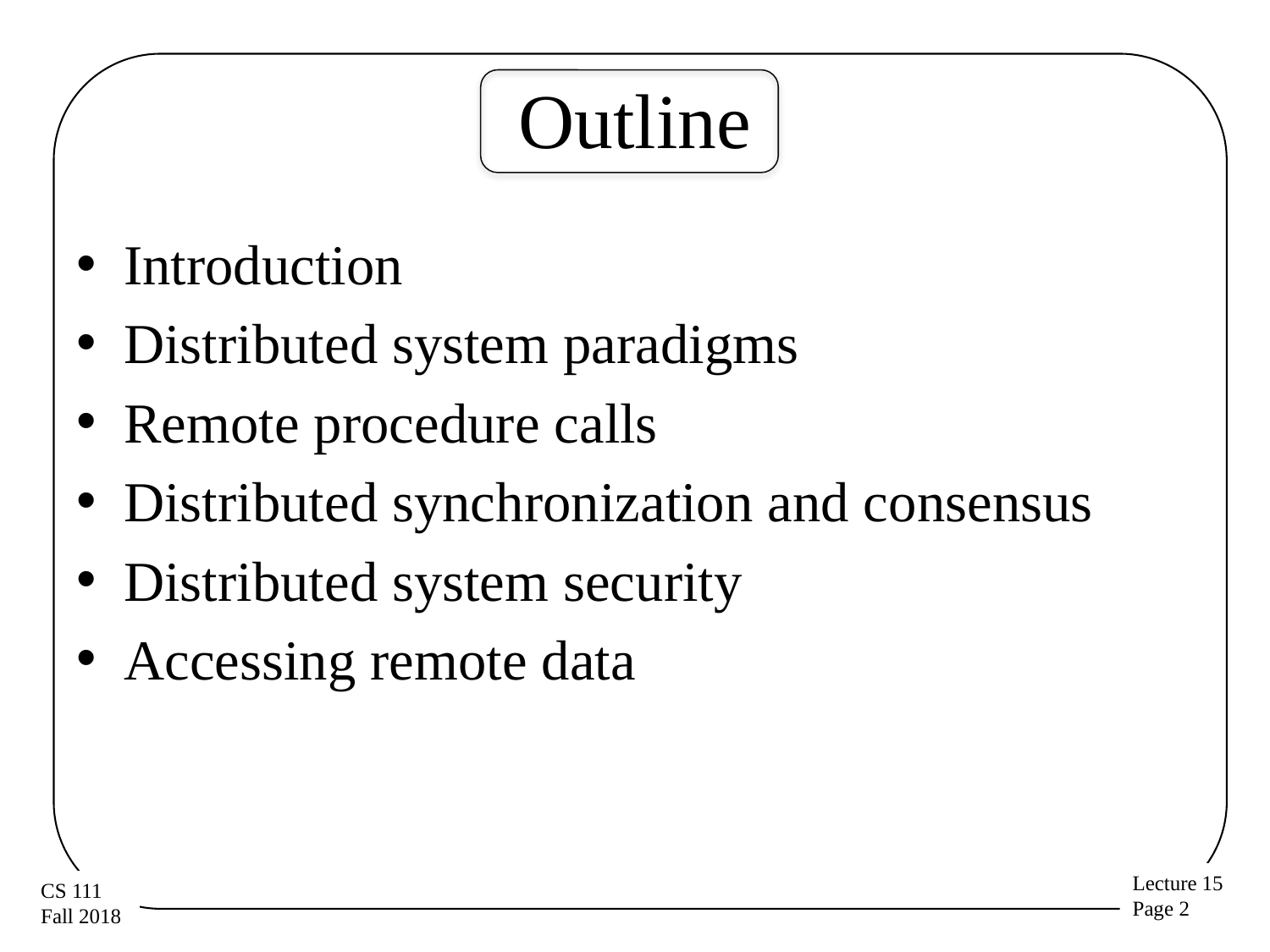

# Outline

Introduction
Distributed system paradigms
Remote procedure calls
Distributed synchronization and consensus
Distributed system security
Accessing remote data